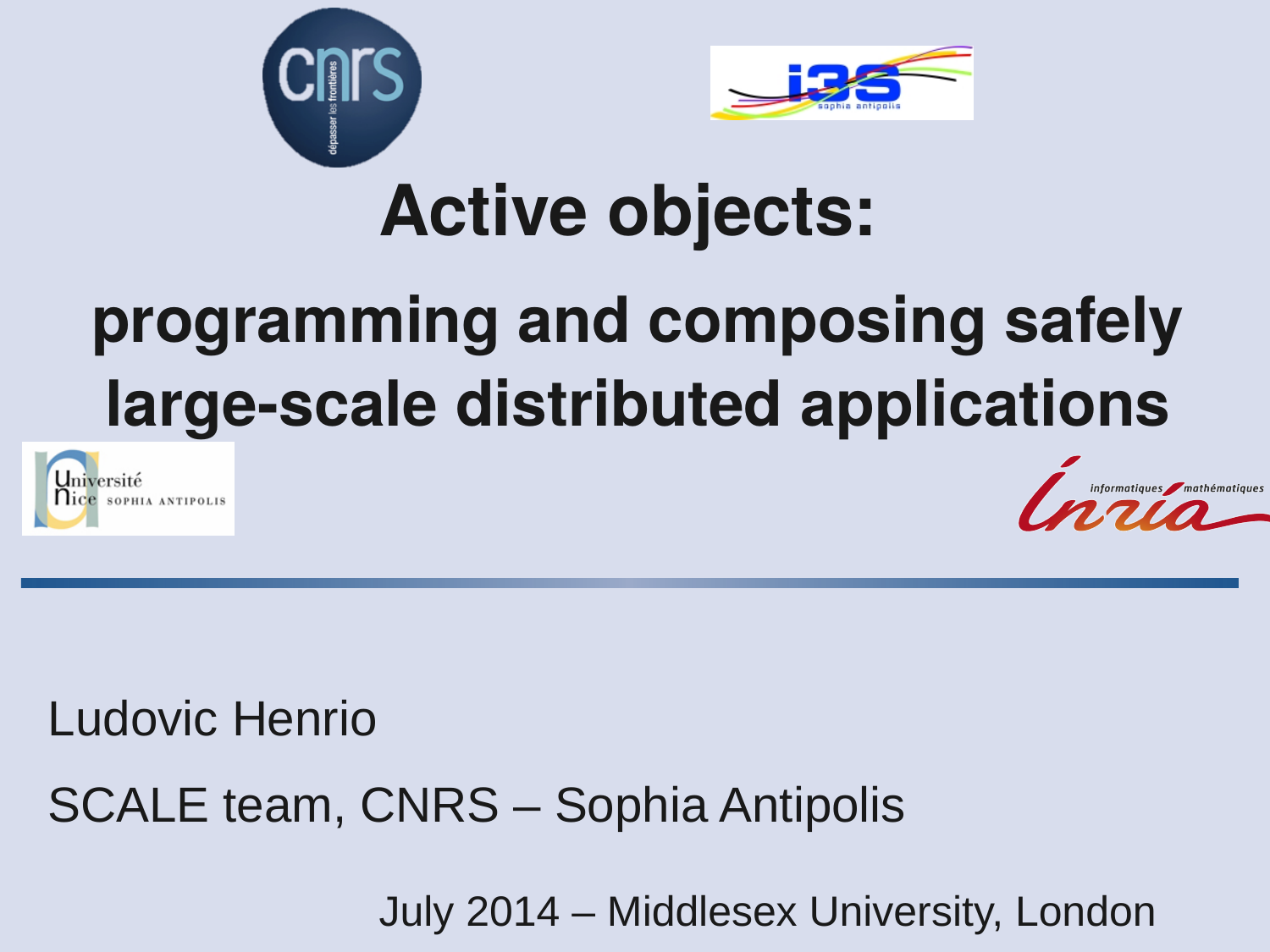

Active objects:
programming and composing safely large-scale distributed applications

Ludovic Henrio
SCALE team, CNRS – Sophia Antipolis
July 2014 – Middlesex University, London
Oct. 2012